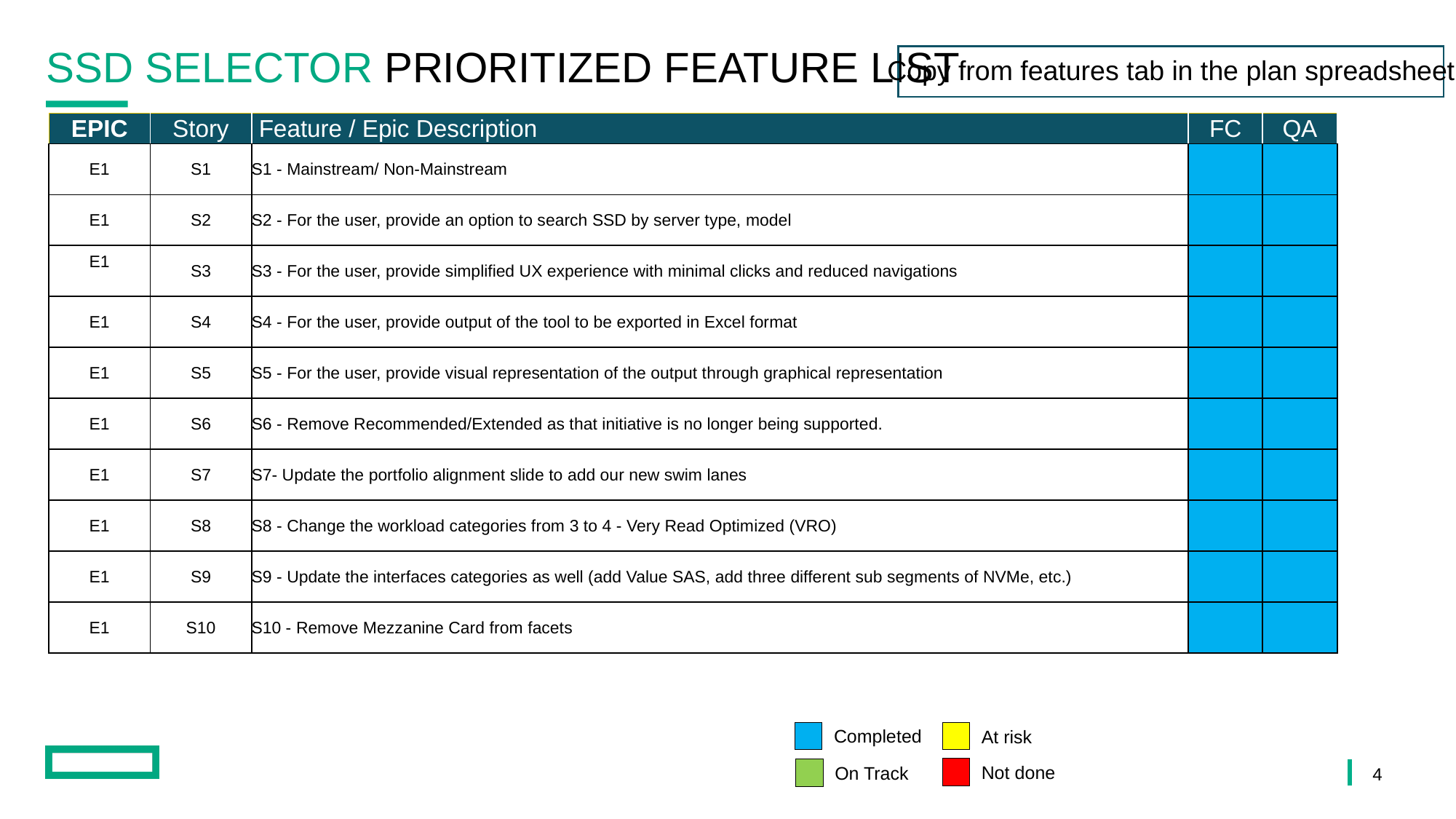

# SSD Selector Prioritized Feature List
Copy from features tab in the plan spreadsheet
| EPIC | Story | Feature / Epic Description | FC | QA |
| --- | --- | --- | --- | --- |
| E1 | S1 | S1 - Mainstream/ Non-Mainstream |  |  |
| E1 | S2 | S2 - For the user, provide an option to search SSD by server type, model |  |  |
| E1 | S3 | S3 - For the user, provide simplified UX experience with minimal clicks and reduced navigations |  |  |
| E1 | S4 | S4 - For the user, provide output of the tool to be exported in Excel format |  |  |
| E1 | S5 | S5 - For the user, provide visual representation of the output through graphical representation |  |  |
| E1 | S6 | S6 - Remove Recommended/Extended as that initiative is no longer being supported. |  |  |
| E1 | S7 | S7- Update the portfolio alignment slide to add our new swim lanes |  |  |
| E1 | S8 | S8 - Change the workload categories from 3 to 4 - Very Read Optimized (VRO) |  |  |
| E1 | S9 | S9 - Update the interfaces categories as well (add Value SAS, add three different sub segments of NVMe, etc.) |  |  |
| E1 | S10 | S10 - Remove Mezzanine Card from facets |  |  |

Completed
At risk
4

Not done
On Track